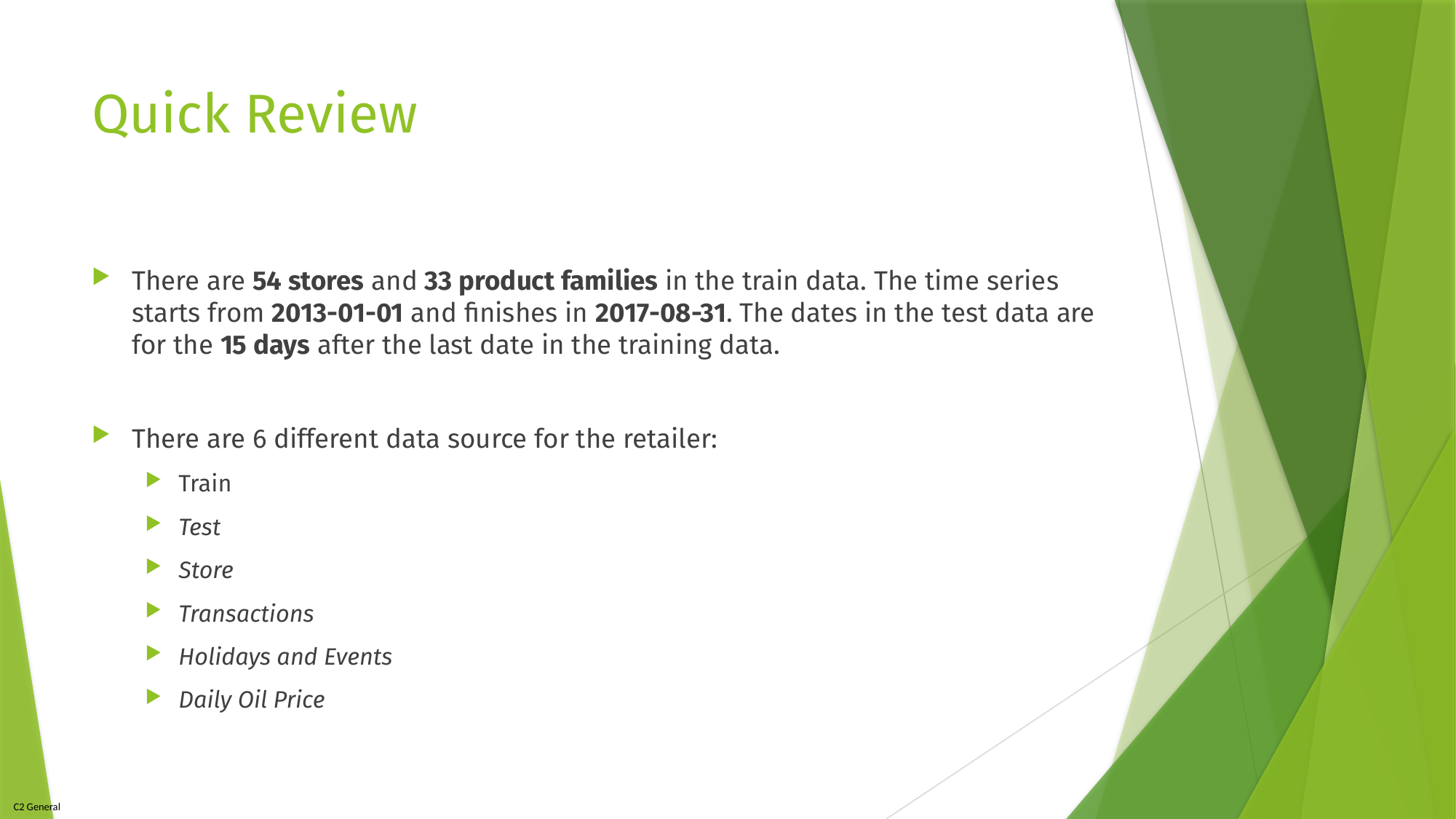

# Quick Review
There are 54 stores and 33 product families in the train data. The time series starts from 2013-01-01 and finishes in 2017-08-31. The dates in the test data are for the 15 days after the last date in the training data.

There are 6 different data source for the retailer:
Train
Test
Store
Transactions
Holidays and Events
Daily Oil Price